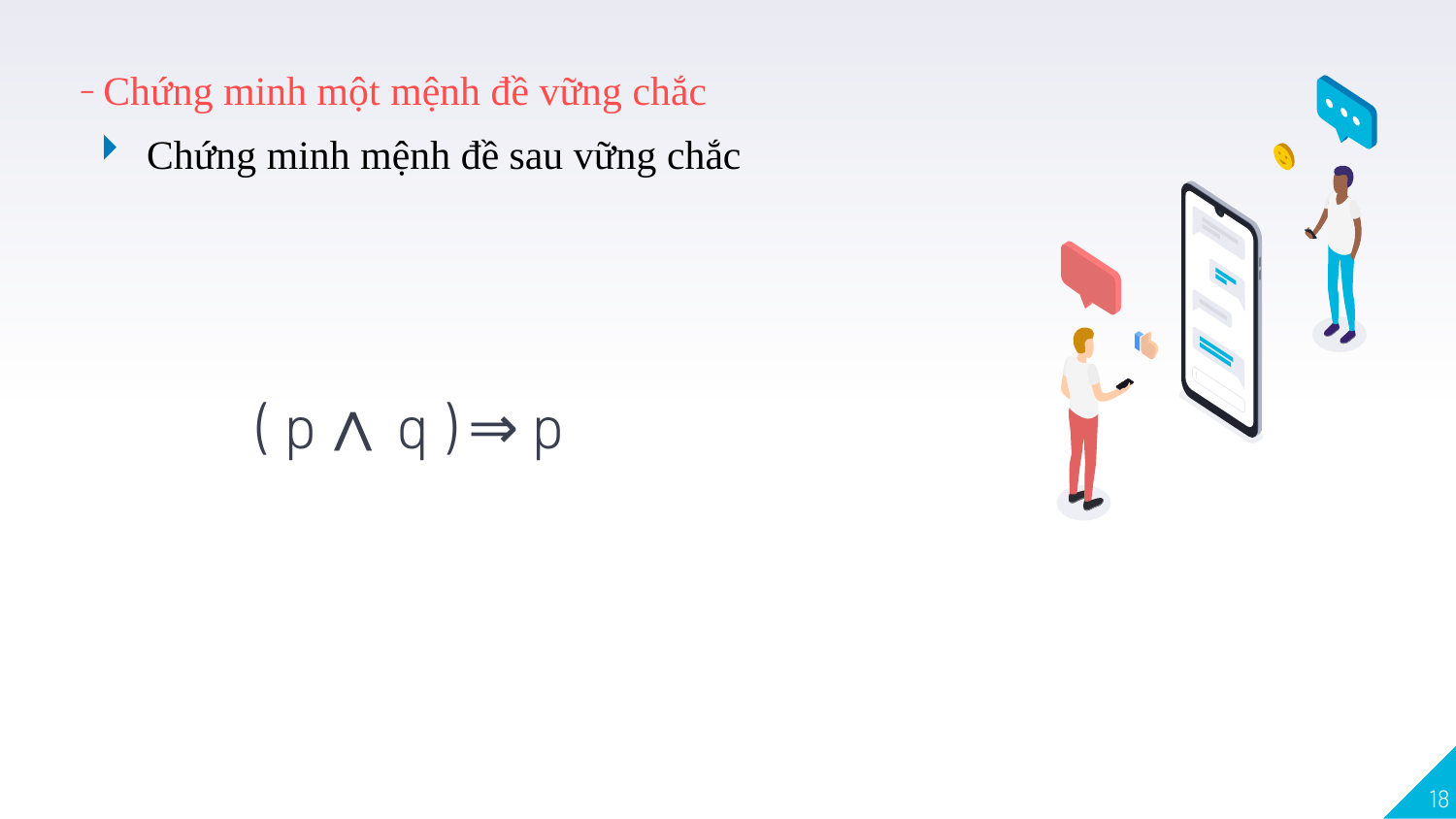

- Chứng minh một mệnh đề vững chắc

Chứng minh mệnh đề sau vững chắc

( p ∧ q ) ⇒ p
18